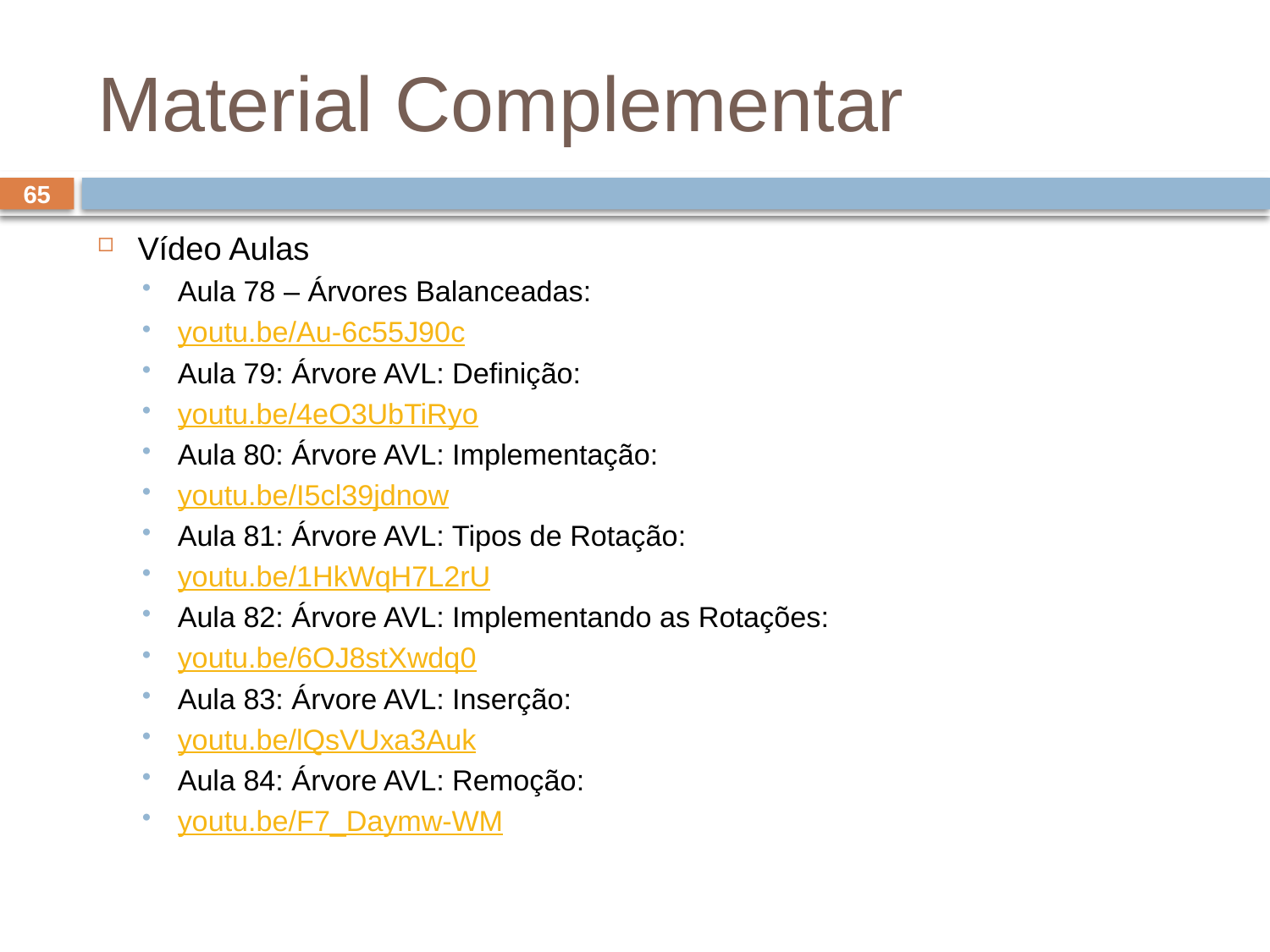

# Material Complementar
65
Vídeo Aulas
Aula 78 – Árvores Balanceadas:
youtu.be/Au-6c55J90c
Aula 79: Árvore AVL: Definição:
youtu.be/4eO3UbTiRyo
Aula 80: Árvore AVL: Implementação:
youtu.be/I5cl39jdnow
Aula 81: Árvore AVL: Tipos de Rotação:
youtu.be/1HkWqH7L2rU
Aula 82: Árvore AVL: Implementando as Rotações:
youtu.be/6OJ8stXwdq0
Aula 83: Árvore AVL: Inserção:
youtu.be/lQsVUxa3Auk
Aula 84: Árvore AVL: Remoção:
youtu.be/F7_Daymw-WM